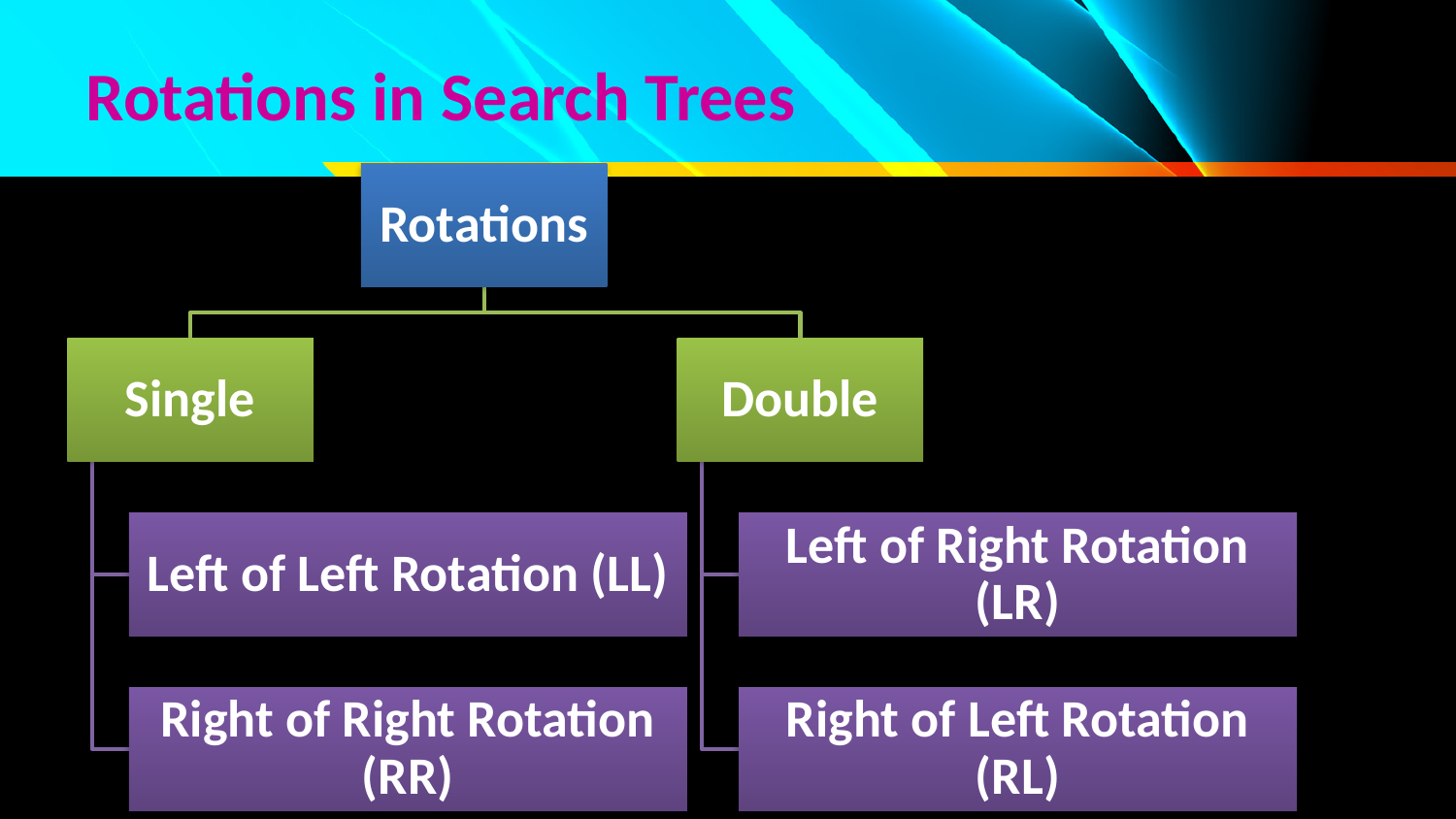

# Rotations in Search Trees
Rotations
Single
Left of Left Rotation (LL)
Right of Right Rotation (RR)
Double
Left of Right Rotation (LR)
Right of Left Rotation (RL)